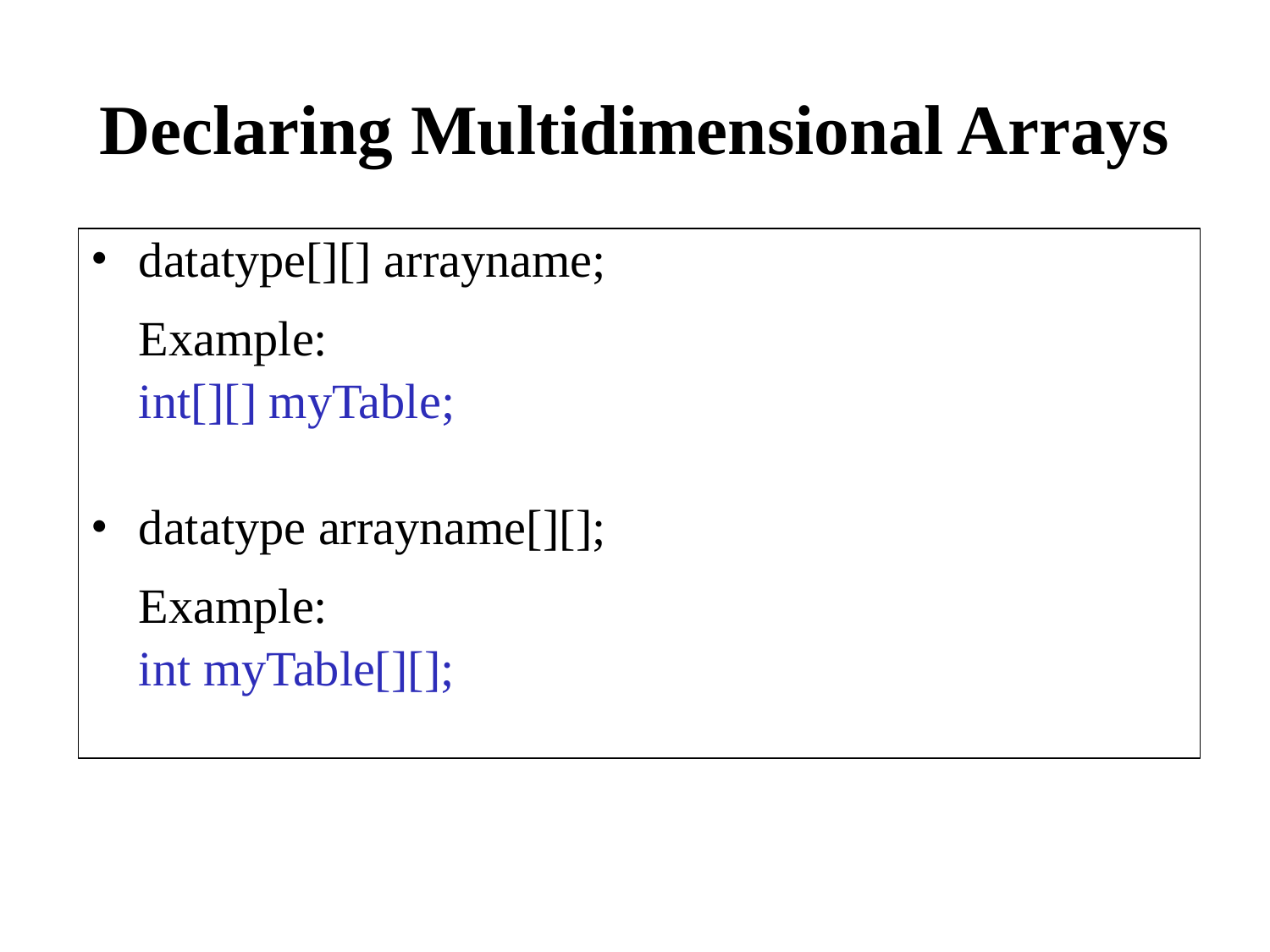

# Declaring Multidimensional Arrays
datatype[][] arrayname;
	Example:
	int[][] myTable;

datatype arrayname[][];
	Example:
	int myTable[][];